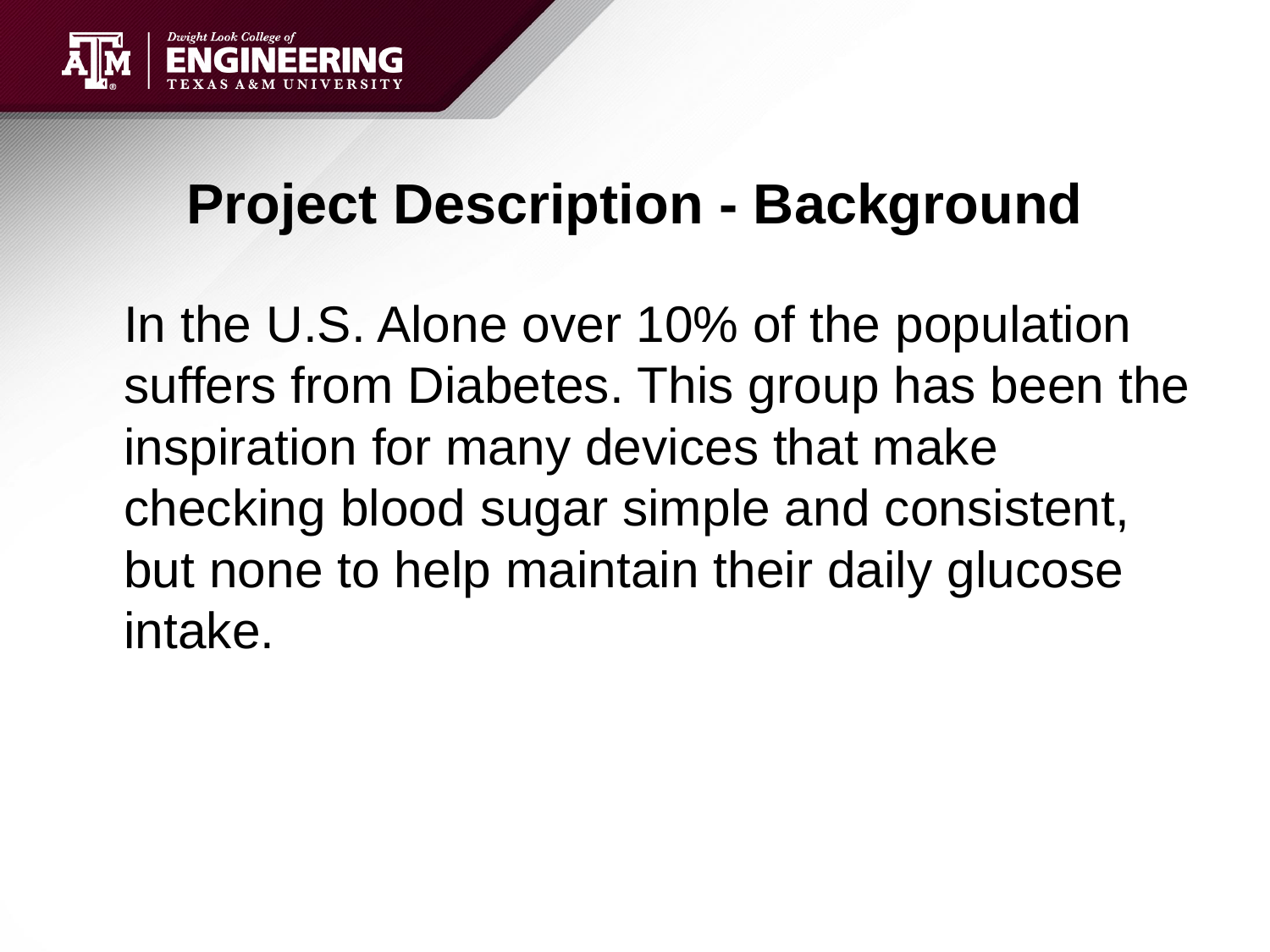

# Project Description - Background
In the U.S. Alone over 10% of the population suffers from Diabetes. This group has been the inspiration for many devices that make checking blood sugar simple and consistent, but none to help maintain their daily glucose intake.